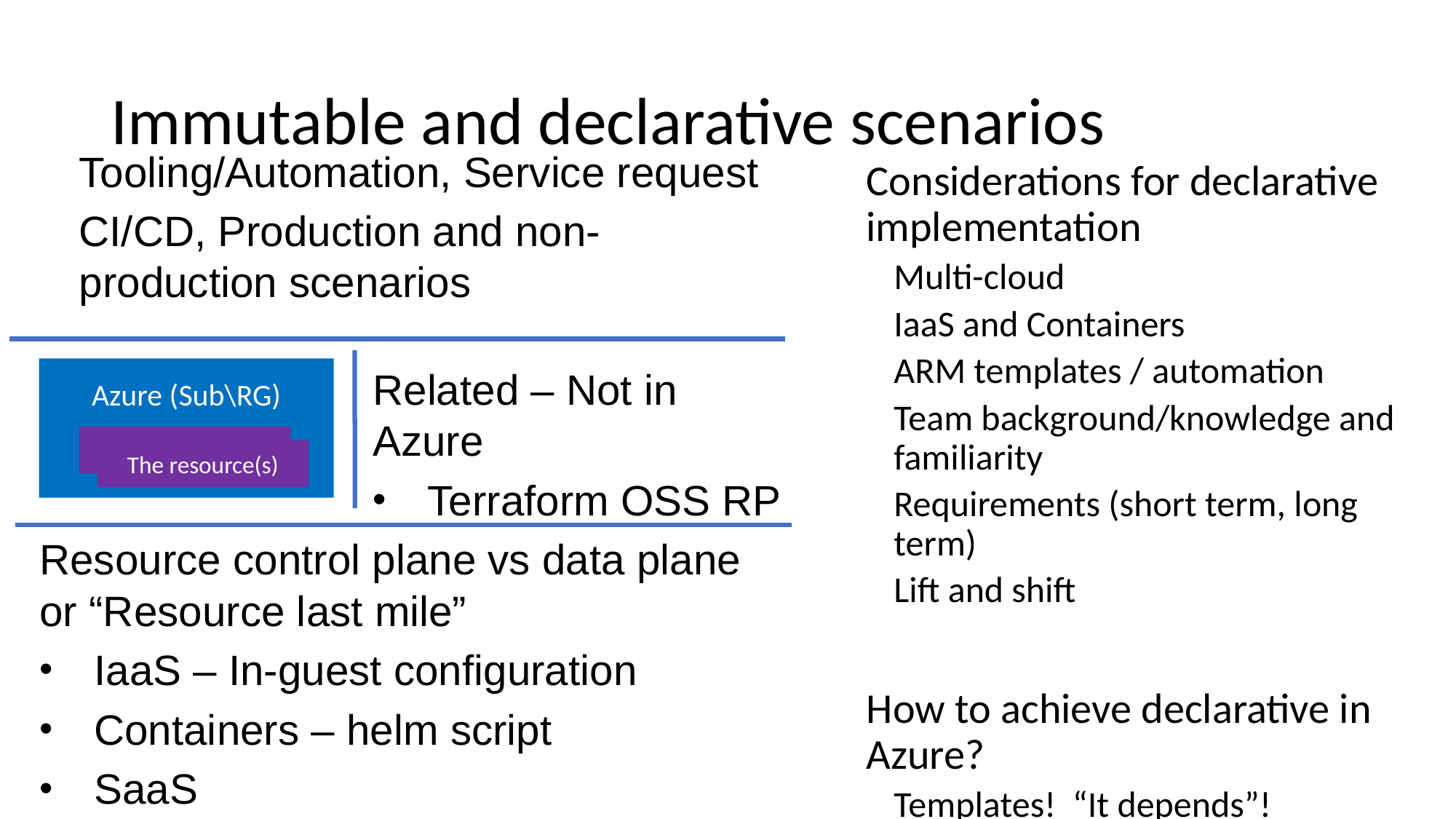

# Immutable and declarative scenarios
Tooling/Automation, Service request
CI/CD, Production and non-production scenarios
Considerations for declarative implementation
Multi-cloud
IaaS and Containers
ARM templates / automation
Team background/knowledge and familiarity
Requirements (short term, long term)
Lift and shift

How to achieve declarative in Azure?
Templates!  “It depends”!
Azure (Sub\RG)
Related – Not in Azure
Terraform OSS RP
The resource
The resource(s)
Resource control plane vs data plane or “Resource last mile”
IaaS – In-guest configuration
Containers – helm script
SaaS